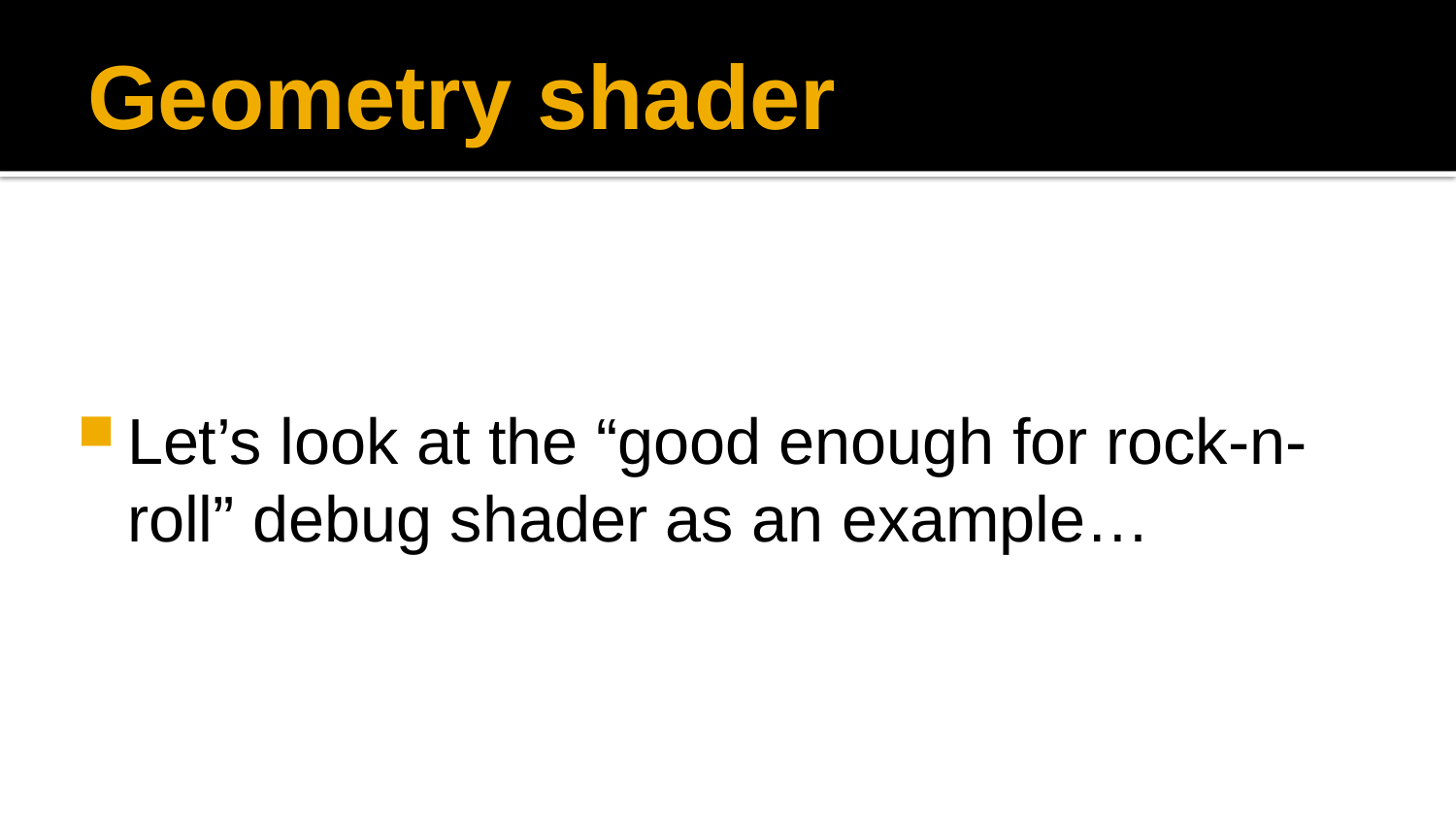

# Geometry shader
Let’s look at the “good enough for rock-n-roll” debug shader as an example…